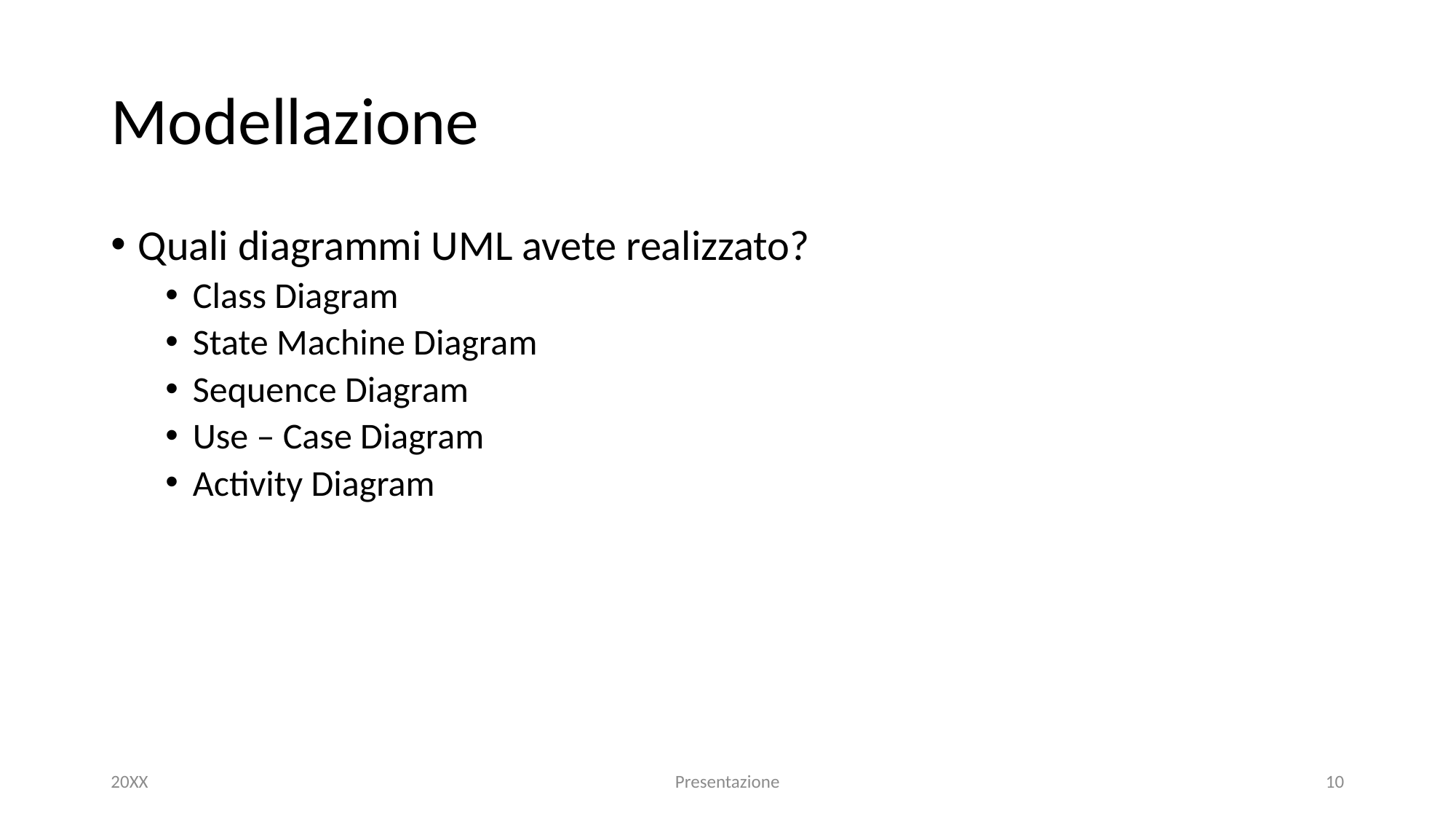

# Modellazione
Quali diagrammi UML avete realizzato?
Class Diagram
State Machine Diagram
Sequence Diagram
Use – Case Diagram
Activity Diagram

20XX
Presentazione
10